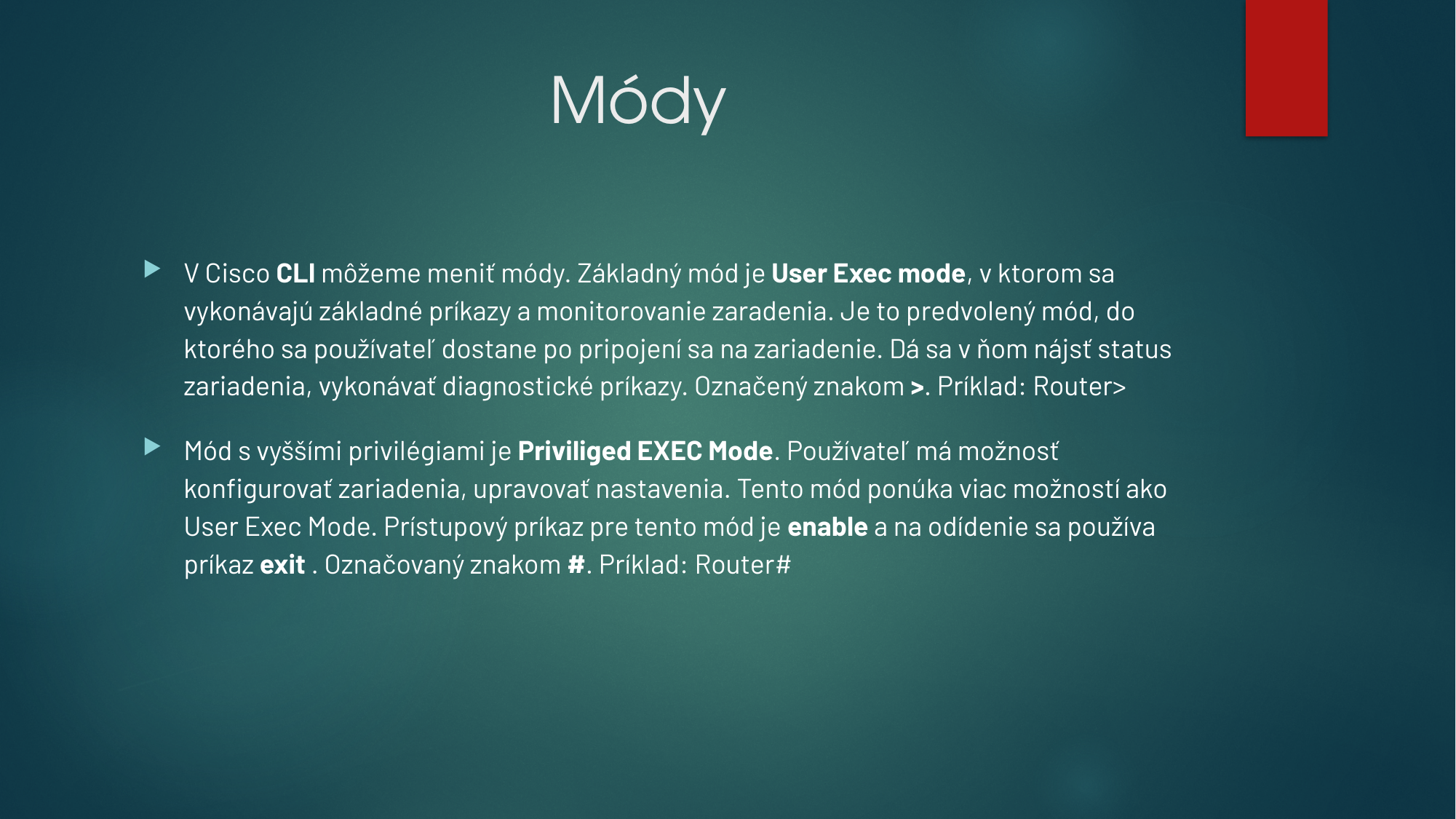

# Módy
V Cisco CLI môžeme meniť módy. Základný mód je User Exec mode, v ktorom sa vykonávajú základné príkazy a monitorovanie zaradenia. Je to predvolený mód, do ktorého sa používateľ dostane po pripojení sa na zariadenie. Dá sa v ňom nájsť status zariadenia, vykonávať diagnostické príkazy. Označený znakom >. Príklad: Router>
Mód s vyššími privilégiami je Priviliged EXEC Mode. Používateľ má možnosť konfigurovať zariadenia, upravovať nastavenia. Tento mód ponúka viac možností ako User Exec Mode. Prístupový príkaz pre tento mód je enable a na odídenie sa používa príkaz exit . Označovaný znakom #. Príklad: Router#